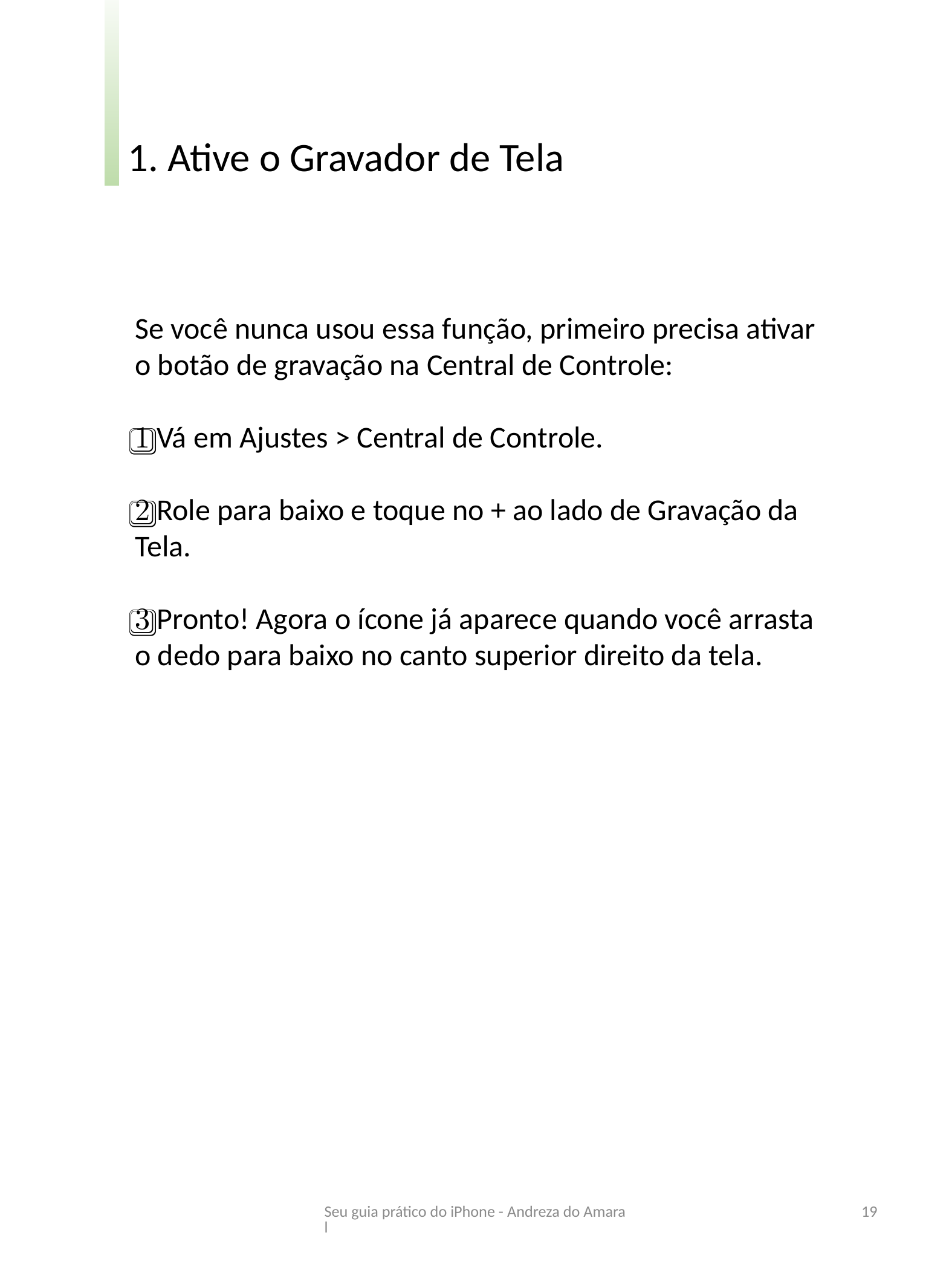

1. Ative o Gravador de Tela

Se você nunca usou essa função, primeiro precisa ativar o botão de gravação na Central de Controle:

1️⃣ Vá em Ajustes > Central de Controle.

2️⃣ Role para baixo e toque no + ao lado de Gravação da Tela.

3️⃣ Pronto! Agora o ícone já aparece quando você arrasta o dedo para baixo no canto superior direito da tela.

Seu guia prático do iPhone - Andreza do Amaral
19